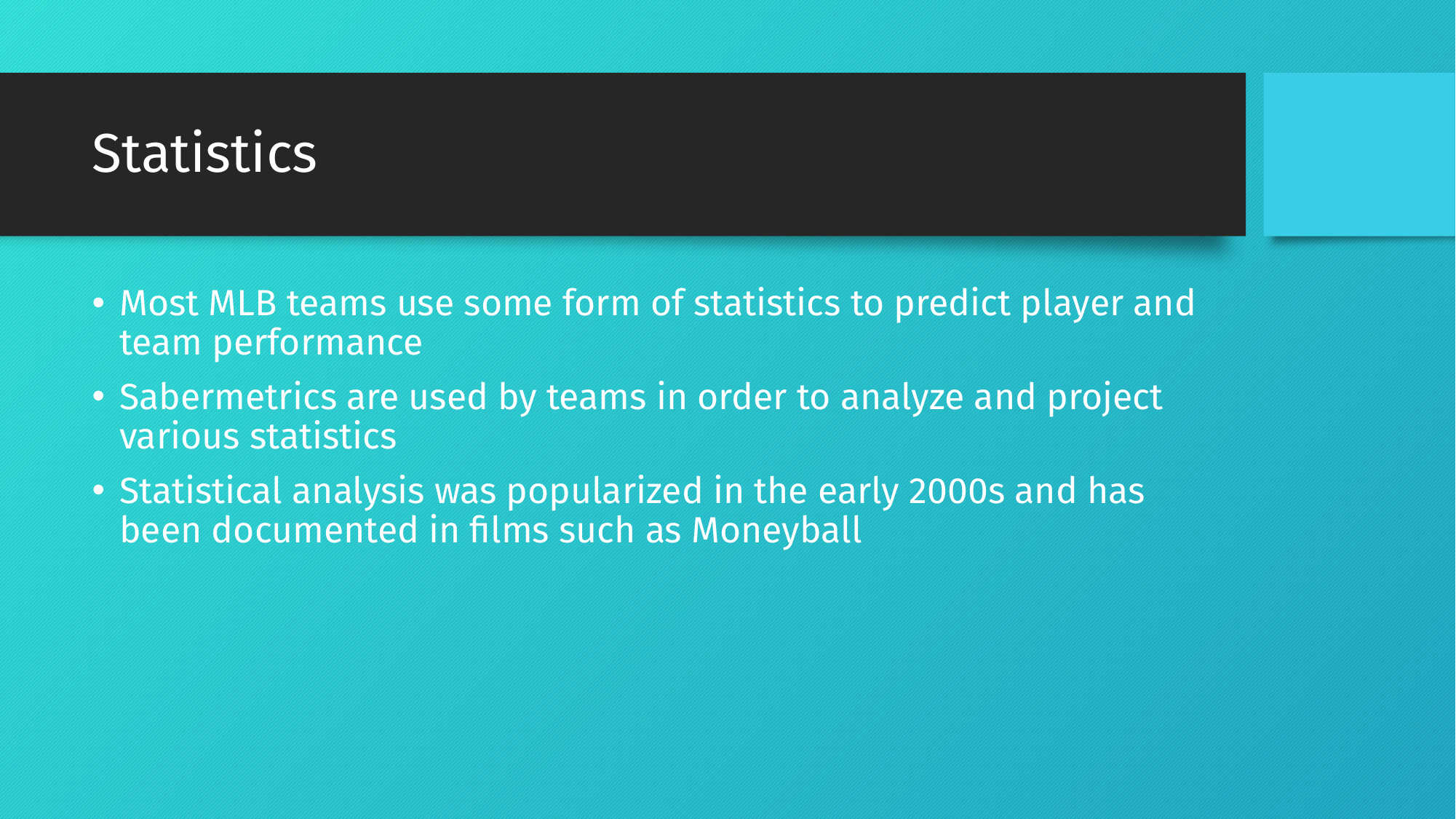

# Statistics
Most MLB teams use some form of statistics to predict player and team performance
Sabermetrics are used by teams in order to analyze and project various statistics
Statistical analysis was popularized in the early 2000s and has been documented in films such as Moneyball